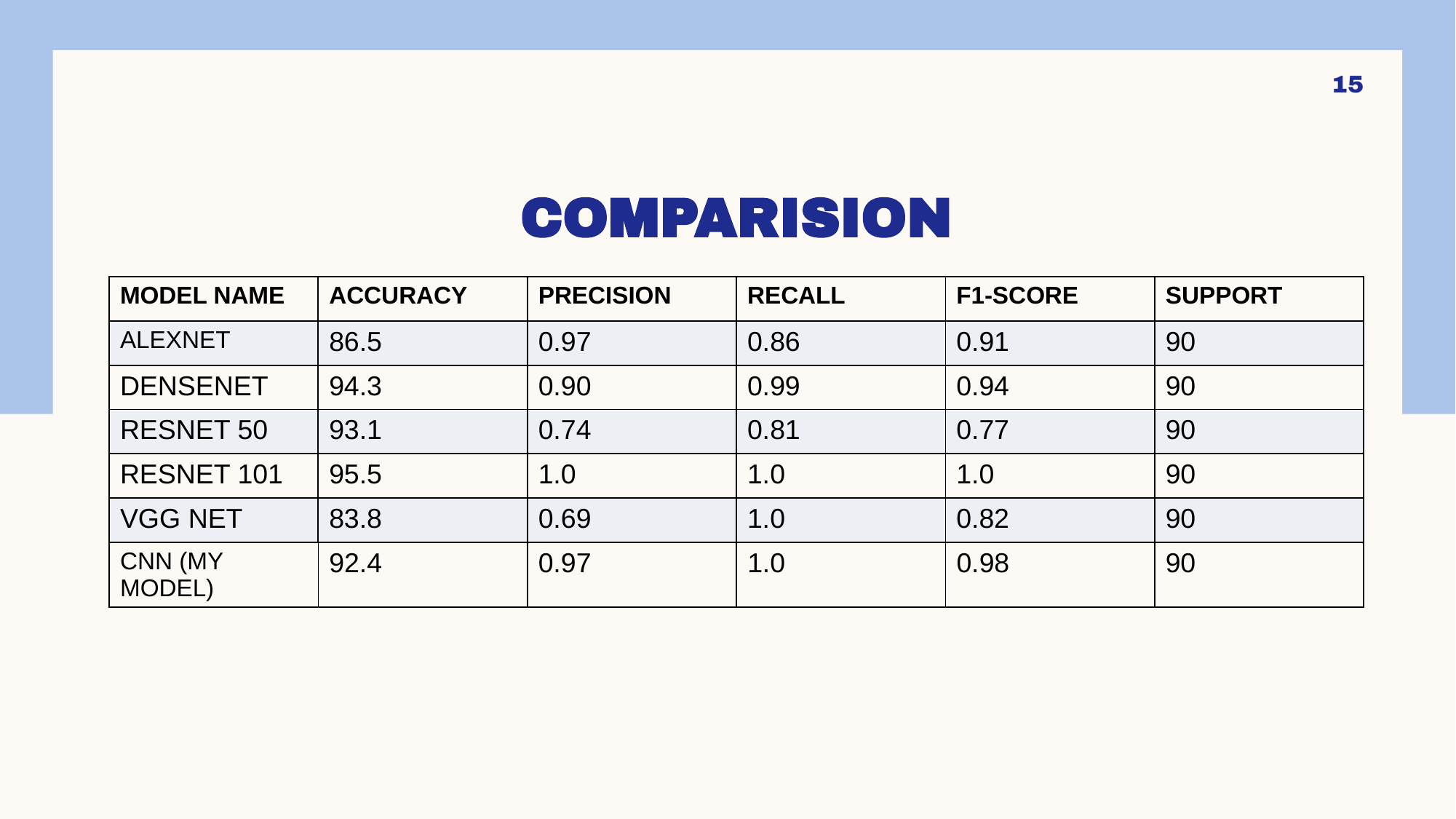

15
# COMPARISION
| MODEL NAME | ACCURACY | PRECISION | RECALL | F1-SCORE | SUPPORT |
| --- | --- | --- | --- | --- | --- |
| ALEXNET | 86.5 | 0.97 | 0.86 | 0.91 | 90 |
| DENSENET | 94.3 | 0.90 | 0.99 | 0.94 | 90 |
| RESNET 50 | 93.1 | 0.74 | 0.81 | 0.77 | 90 |
| RESNET 101 | 95.5 | 1.0 | 1.0 | 1.0 | 90 |
| VGG NET | 83.8 | 0.69 | 1.0 | 0.82 | 90 |
| CNN (MY MODEL) | 92.4 | 0.97 | 1.0 | 0.98 | 90 |
| --- | --- | --- | --- | --- | --- |